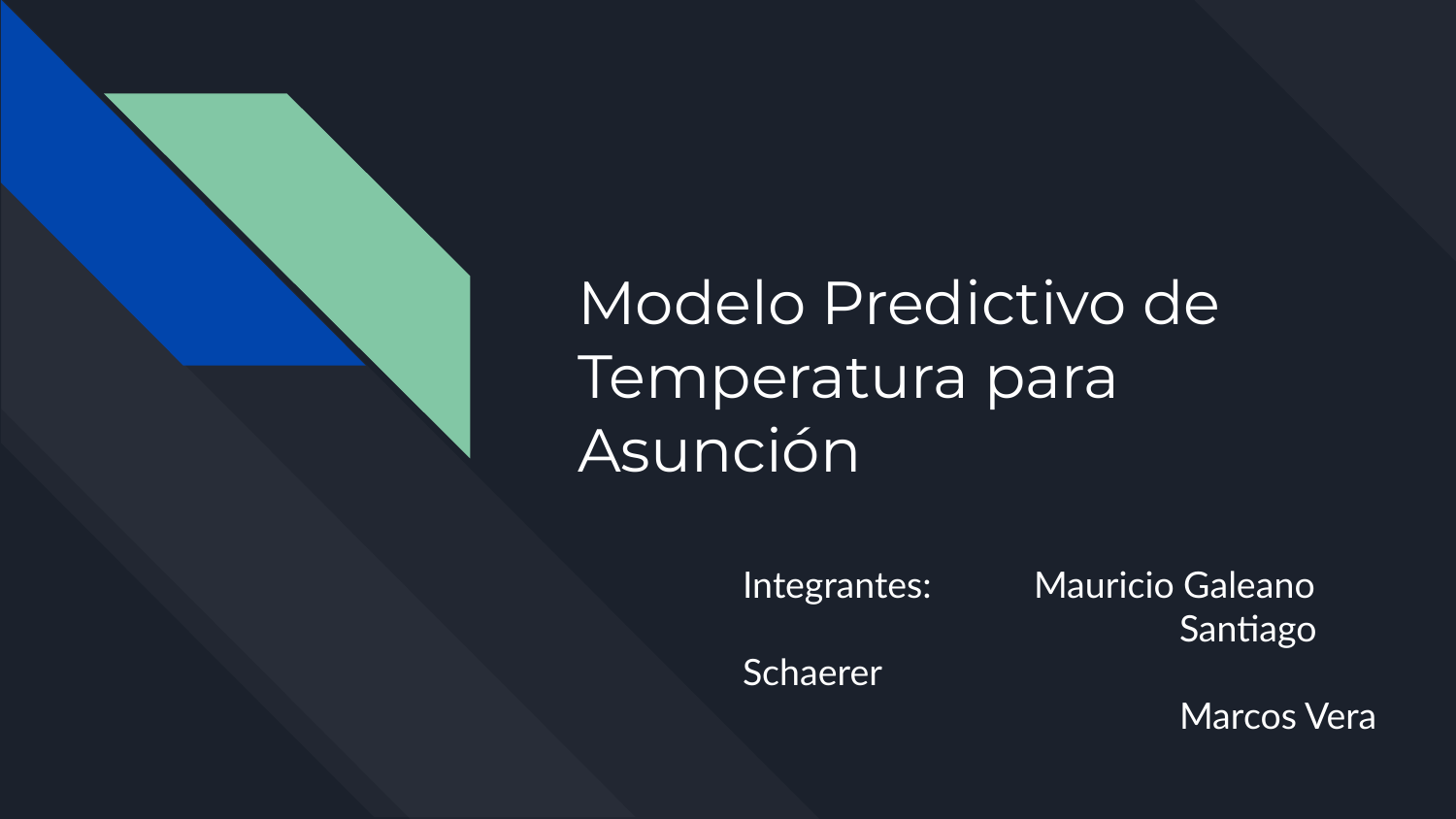

# Modelo Predictivo de Temperatura para Asunción
Integrantes: 	Mauricio Galeano
			Santiago Schaerer
			Marcos Vera